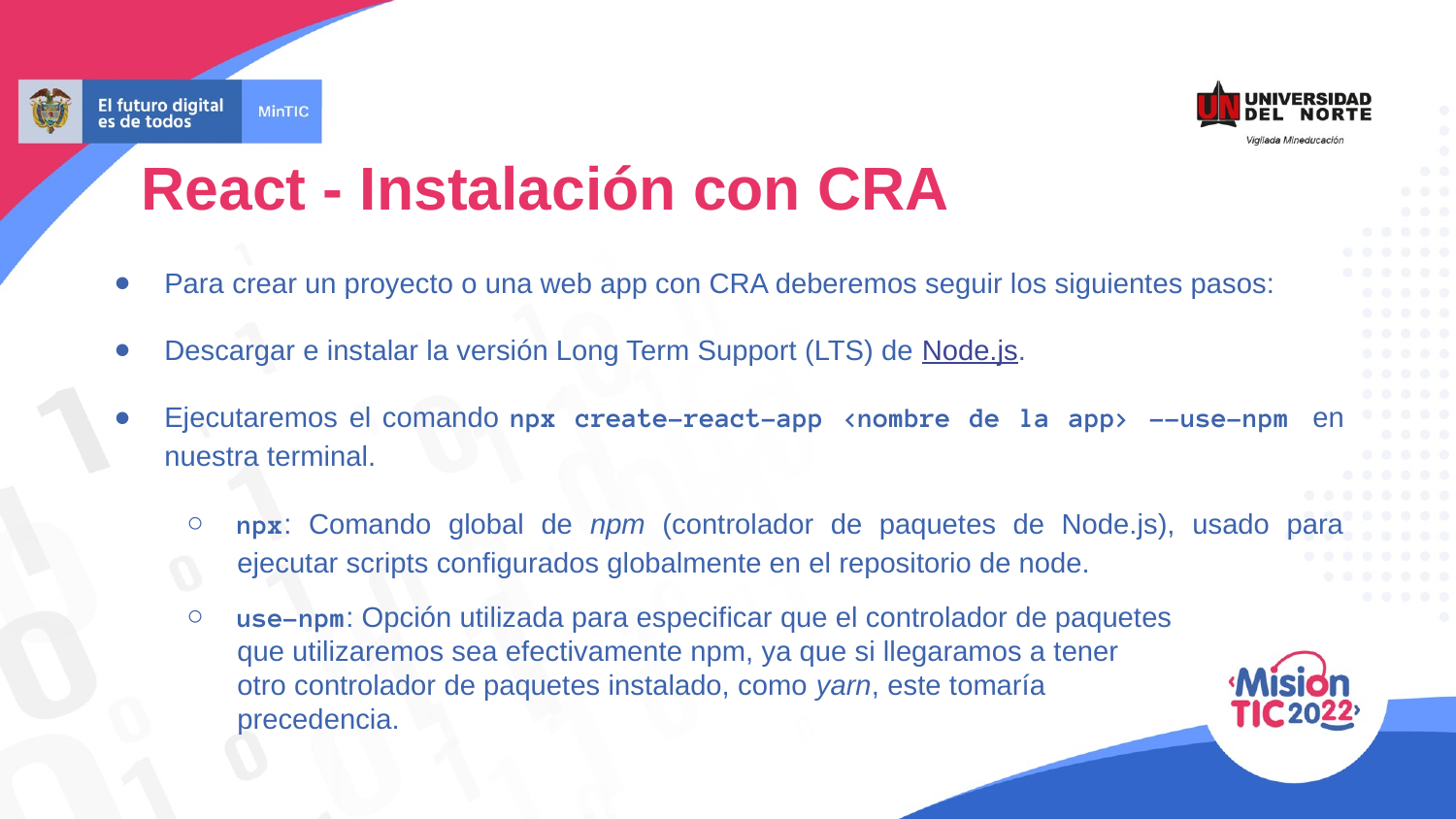

React - Instalación con CRA
Para crear un proyecto o una web app con CRA deberemos seguir los siguientes pasos:
Descargar e instalar la versión Long Term Support (LTS) de Node.js.
Ejecutaremos el comando npx create-react-app <nombre de la app> --use-npm  en nuestra terminal.
npx: Comando global de npm (controlador de paquetes de Node.js), usado para ejecutar scripts configurados globalmente en el repositorio de node.
use-npm: Opción utilizada para especificar que el controlador de paquetes
que utilizaremos sea efectivamente npm, ya que si llegaramos a tener
otro controlador de paquetes instalado, como yarn, este tomaría
precedencia.